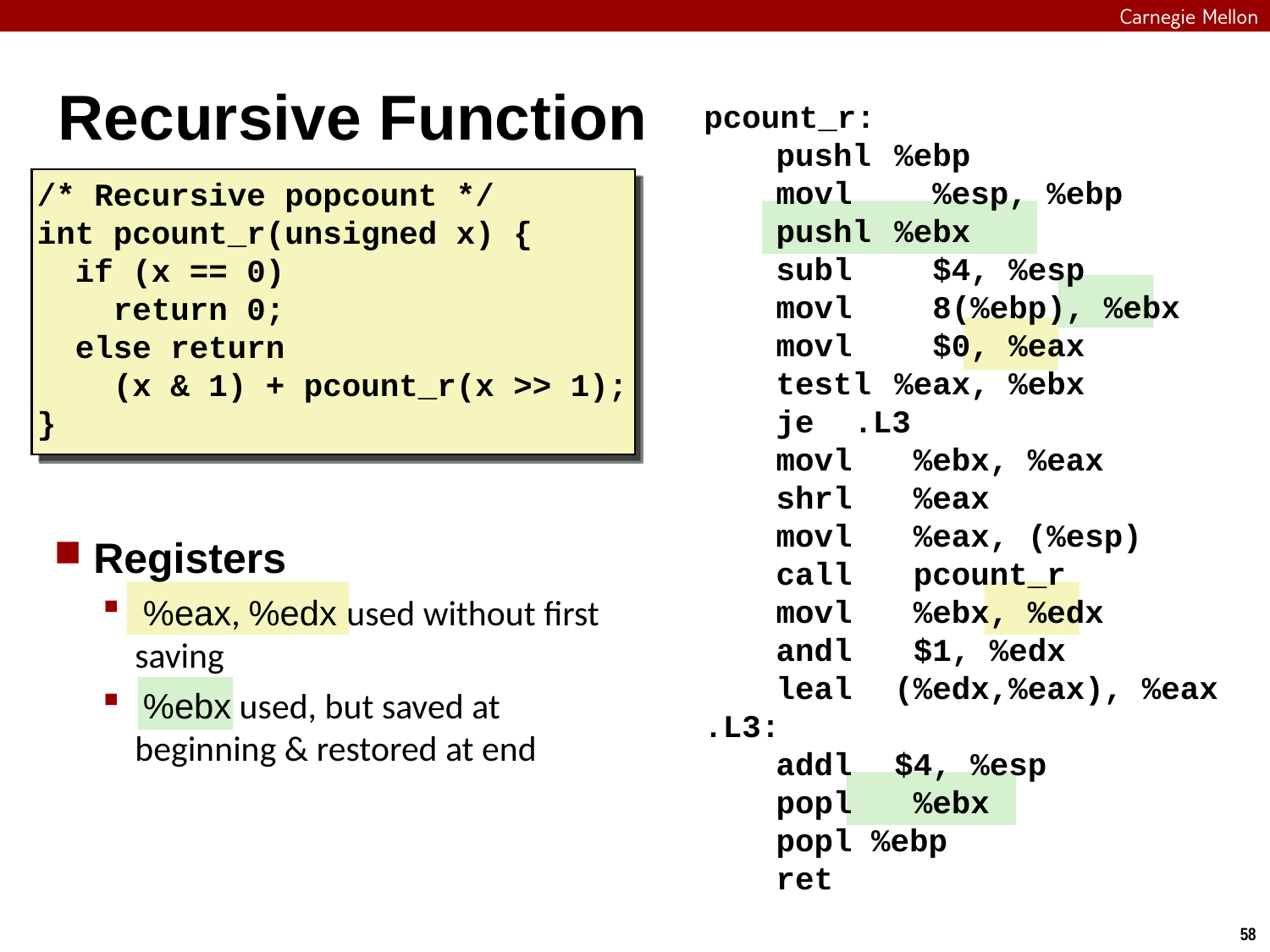

Carnegie Mellon
# Recursive Function
pcount_r:
	pushl	%ebp
	movl		  %esp, %ebp
	pushl	%ebx
	subl		  $4, %esp
	movl		  8(%ebp), %ebx
	movl		  $0, %eax
	testl	%eax, %ebx
	je	.L3
	movl		 %ebx, %eax
	shrl		 %eax
	movl		 %eax, (%esp)
	call		 pcount_r
	movl		 %ebx, %edx
	andl		 $1, %edx
	leal		(%edx,%eax), %eax
.L3:
	addl		$4, %esp
	popl		 %ebx
	popl %ebp
	ret
/* Recursive popcount */
int pcount_r(unsigned x) {
  if (x == 0)
    return 0;
  else return
    (x & 1) + pcount_r(x >> 1);
}

Registers
 %eax, %edx used without first saving
 %ebx used, but saved at beginning & restored at end